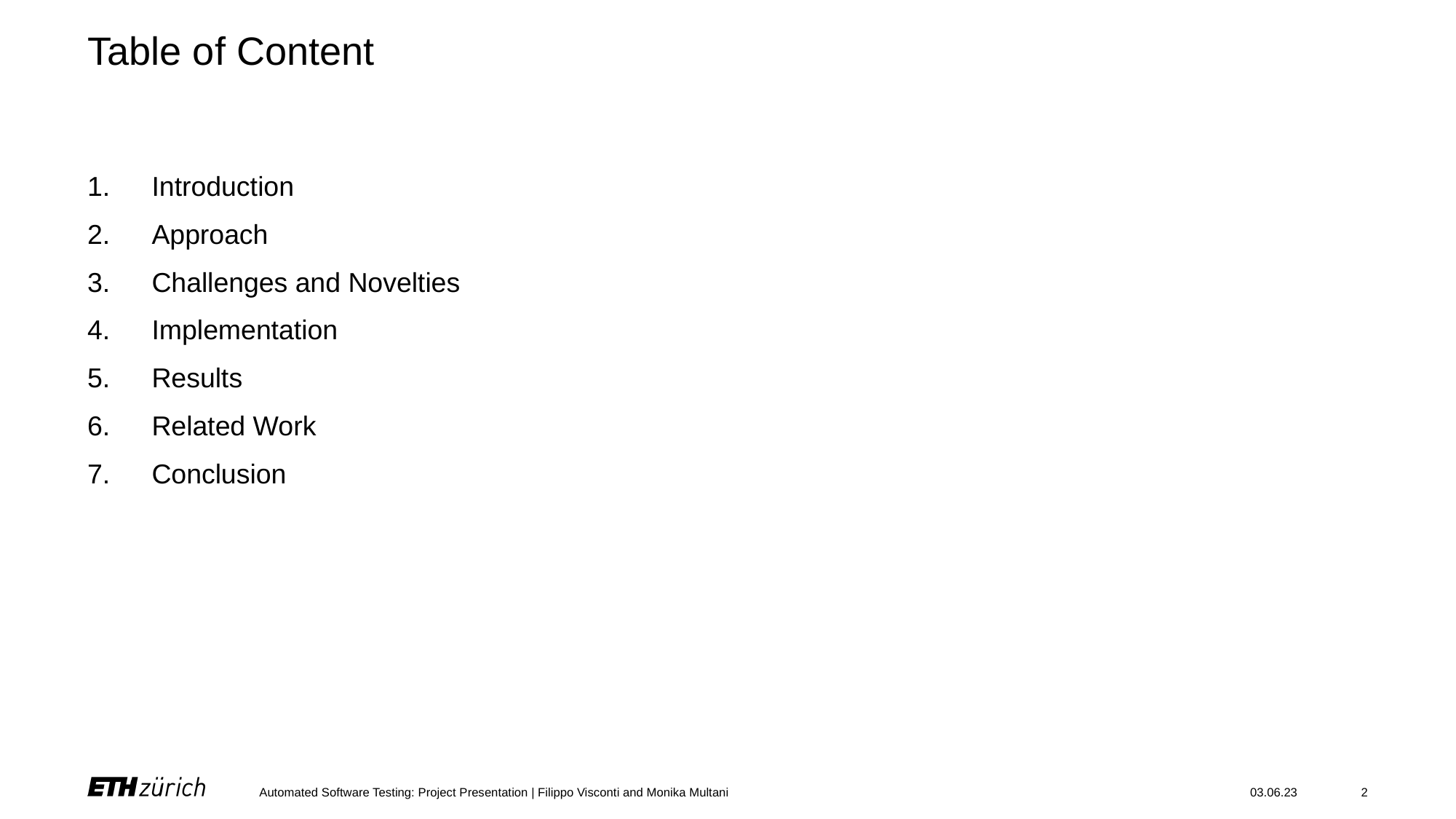

# Table of Content
Introduction
Approach
Challenges and Novelties
Implementation
Results
Related Work
Conclusion
Automated Software Testing: Project Presentation | Filippo Visconti and Monika Multani
03.06.23
2